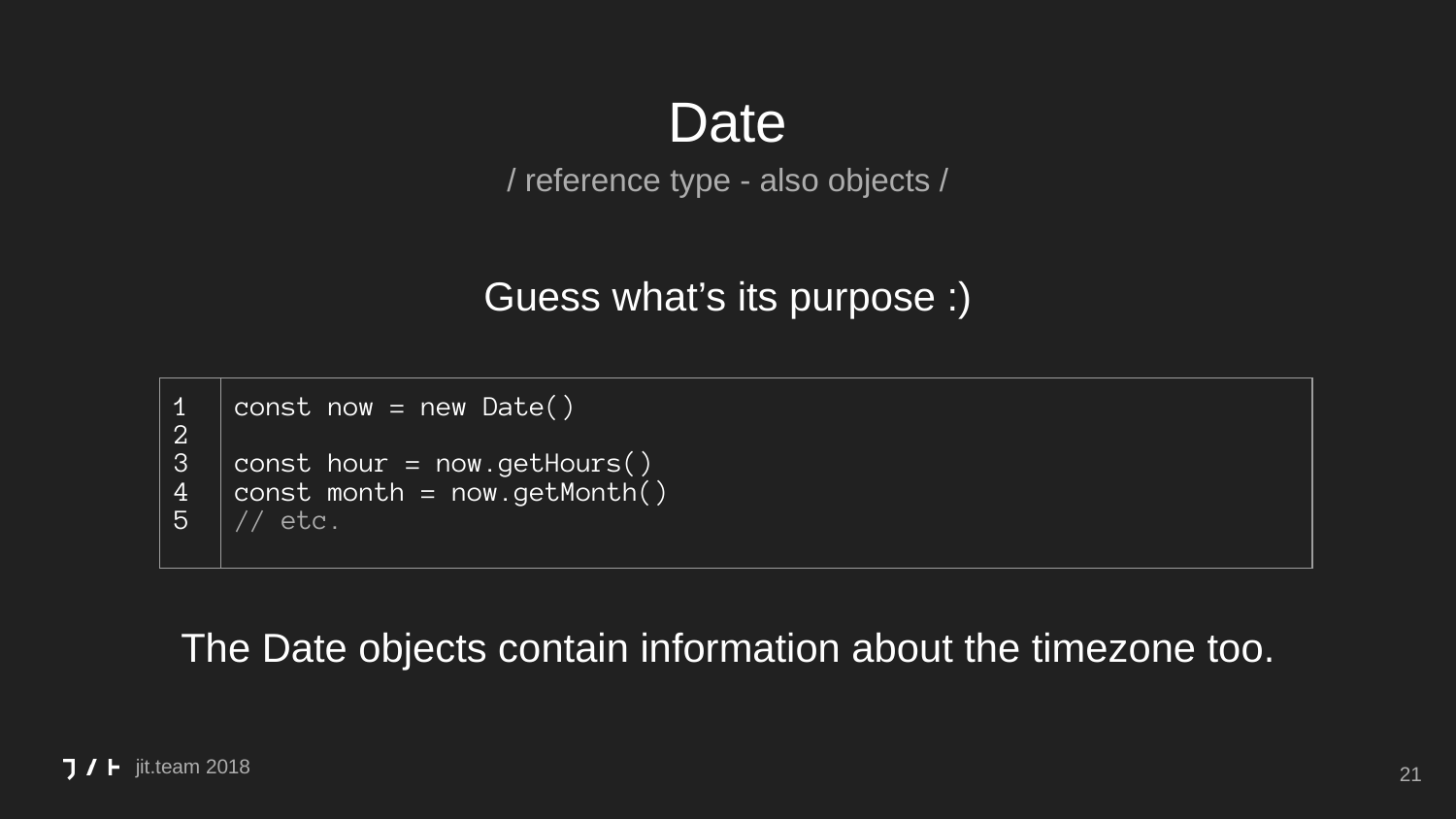

# Date
/ reference type - also objects /

Guess what’s its purpose :)

The Date objects contain information about the timezone too.

| 1 2 3 4 5 | const now = new Date() const hour = now.getHours() const month = now.getMonth() // etc. |
| --- | --- |
21